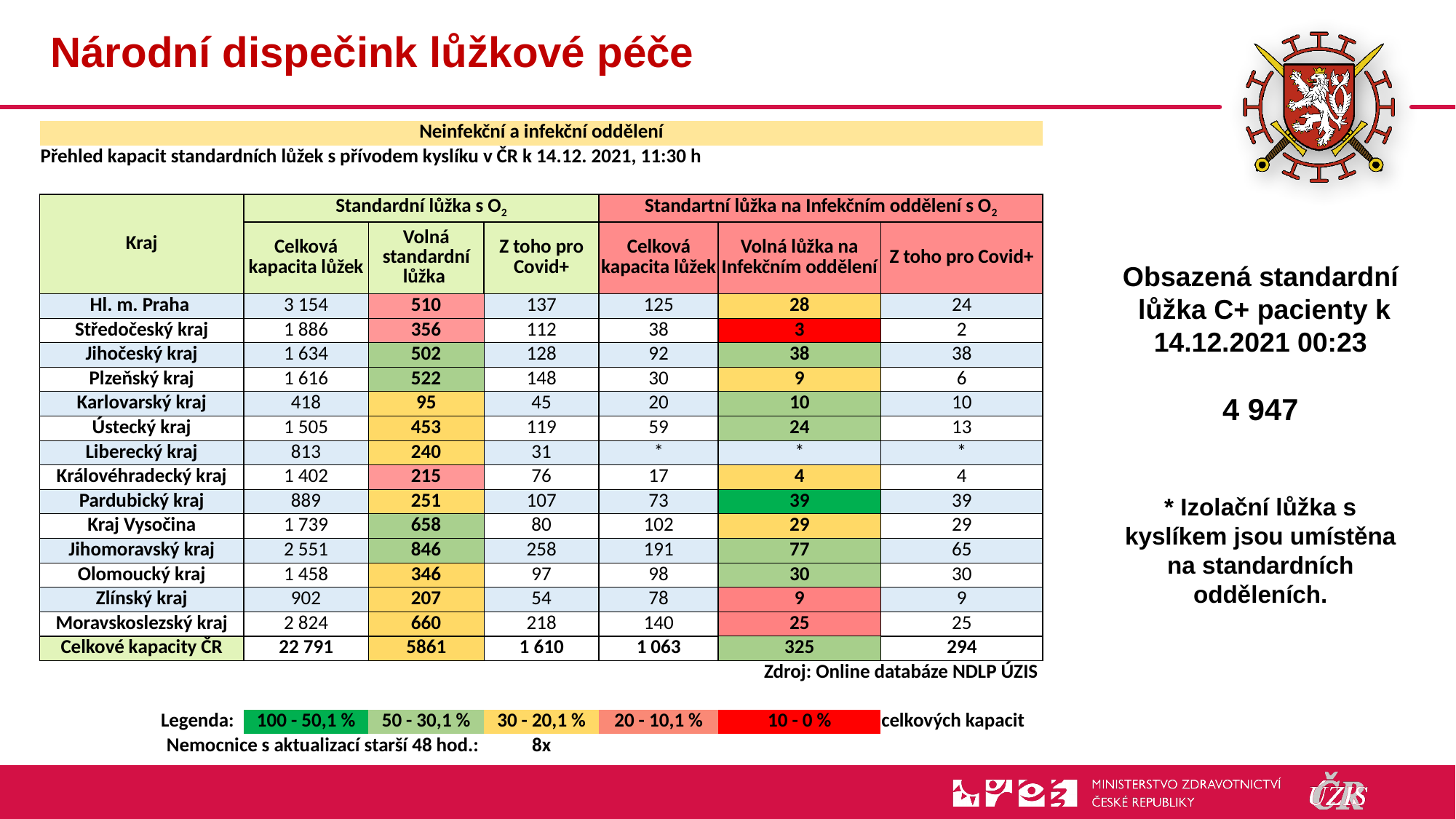

# Národní dispečink lůžkové péče
| Neinfekční a infekční oddělení |  |  |  |  |  |  |
| --- | --- | --- | --- | --- | --- | --- |
| Přehled kapacit standardních lůžek s přívodem kyslíku v ČR k 14.12. 2021, 11:30 h |  |  |  |  |  |  |
|  |  |  |  |  |  |  |
| Kraj | Standardní lůžka s O2 |  |  | Standartní lůžka na Infekčním oddělení s O2 |  |  |
|  | Celková kapacita lůžek | Volná standardní lůžka | Z toho pro Covid+ | Celková kapacita lůžek | Volná lůžka na Infekčním oddělení | Z toho pro Covid+ |
| Hl. m. Praha | 3 154 | 510 | 137 | 125 | 28 | 24 |
| Středočeský kraj | 1 886 | 356 | 112 | 38 | 3 | 2 |
| Jihočeský kraj | 1 634 | 502 | 128 | 92 | 38 | 38 |
| Plzeňský kraj | 1 616 | 522 | 148 | 30 | 9 | 6 |
| Karlovarský kraj | 418 | 95 | 45 | 20 | 10 | 10 |
| Ústecký kraj | 1 505 | 453 | 119 | 59 | 24 | 13 |
| Liberecký kraj | 813 | 240 | 31 | \* | \* | \* |
| Královéhradecký kraj | 1 402 | 215 | 76 | 17 | 4 | 4 |
| Pardubický kraj | 889 | 251 | 107 | 73 | 39 | 39 |
| Kraj Vysočina | 1 739 | 658 | 80 | 102 | 29 | 29 |
| Jihomoravský kraj | 2 551 | 846 | 258 | 191 | 77 | 65 |
| Olomoucký kraj | 1 458 | 346 | 97 | 98 | 30 | 30 |
| Zlínský kraj | 902 | 207 | 54 | 78 | 9 | 9 |
| Moravskoslezský kraj | 2 824 | 660 | 218 | 140 | 25 | 25 |
| Celkové kapacity ČR | 22 791 | 5861 | 1 610 | 1 063 | 325 | 294 |
| Zdroj: Online databáze NDLP ÚZIS |  |  |  |  |  |  |
|  |  |  |  |  |  |  |
| Legenda: | 100 - 50,1 % | 50 - 30,1 % | 30 - 20,1 % | 20 - 10,1 % | 10 - 0 % | celkových kapacit |
| Nemocnice s aktualizací starší 48 hod.: |  |  | 8x |  |  |  |
Obsazená standardní
 lůžka C+ pacienty k 14.12.2021 00:23

4 947
* Izolační lůžka s kyslíkem jsou umístěna na standardních odděleních.